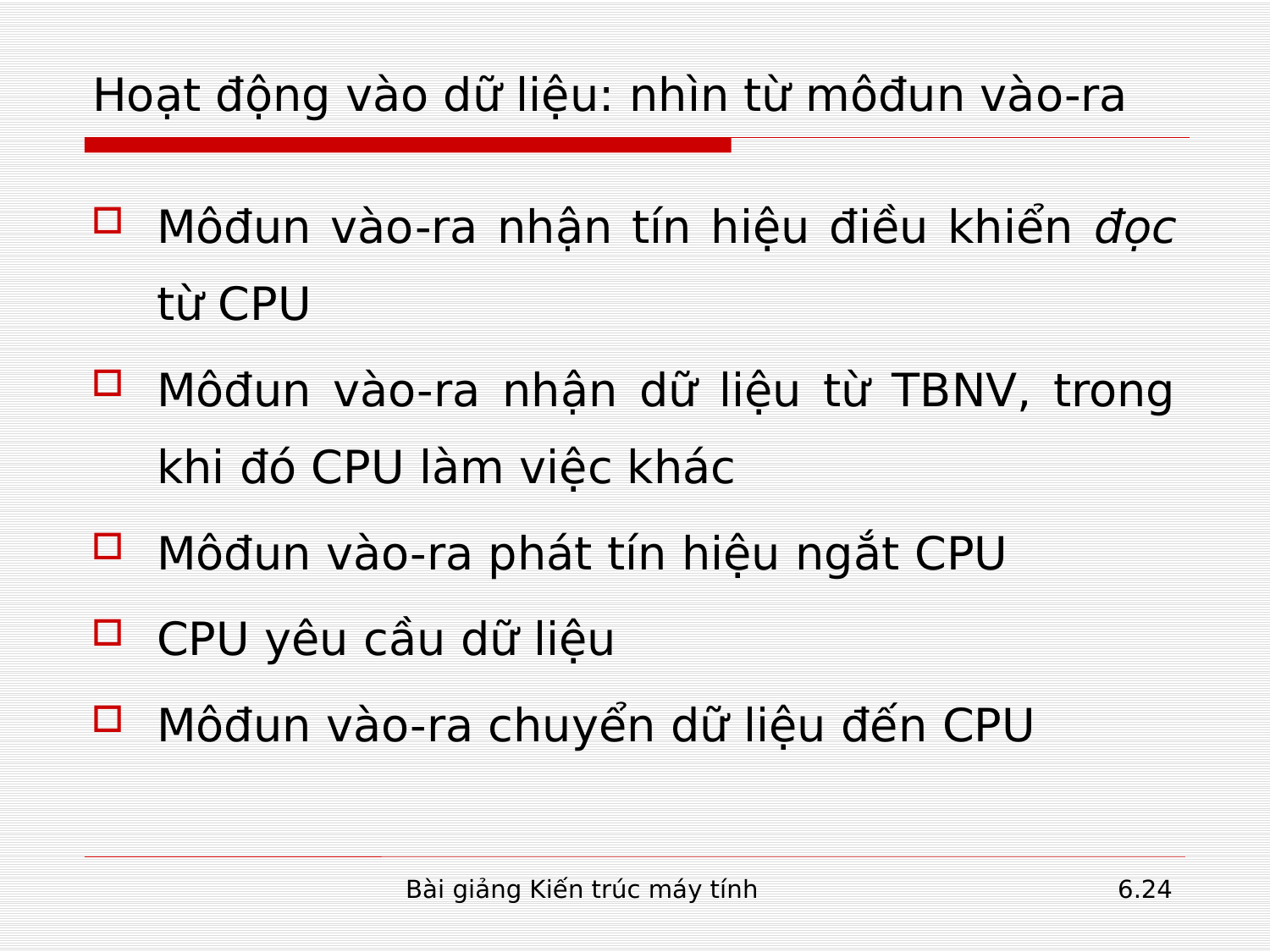

# Hoạt động vào dữ liệu: nhìn từ môđun vào-ra
Môđun vào-ra nhận tín hiệu điều khiển đọc từ CPU
Môđun vào-ra nhận dữ liệu từ TBNV, trong khi đó CPU làm việc khác
Môđun vào-ra phát tín hiệu ngắt CPU
CPU yêu cầu dữ liệu
Môđun vào-ra chuyển dữ liệu đến CPU
Bài giảng Kiến trúc máy tính
6.24